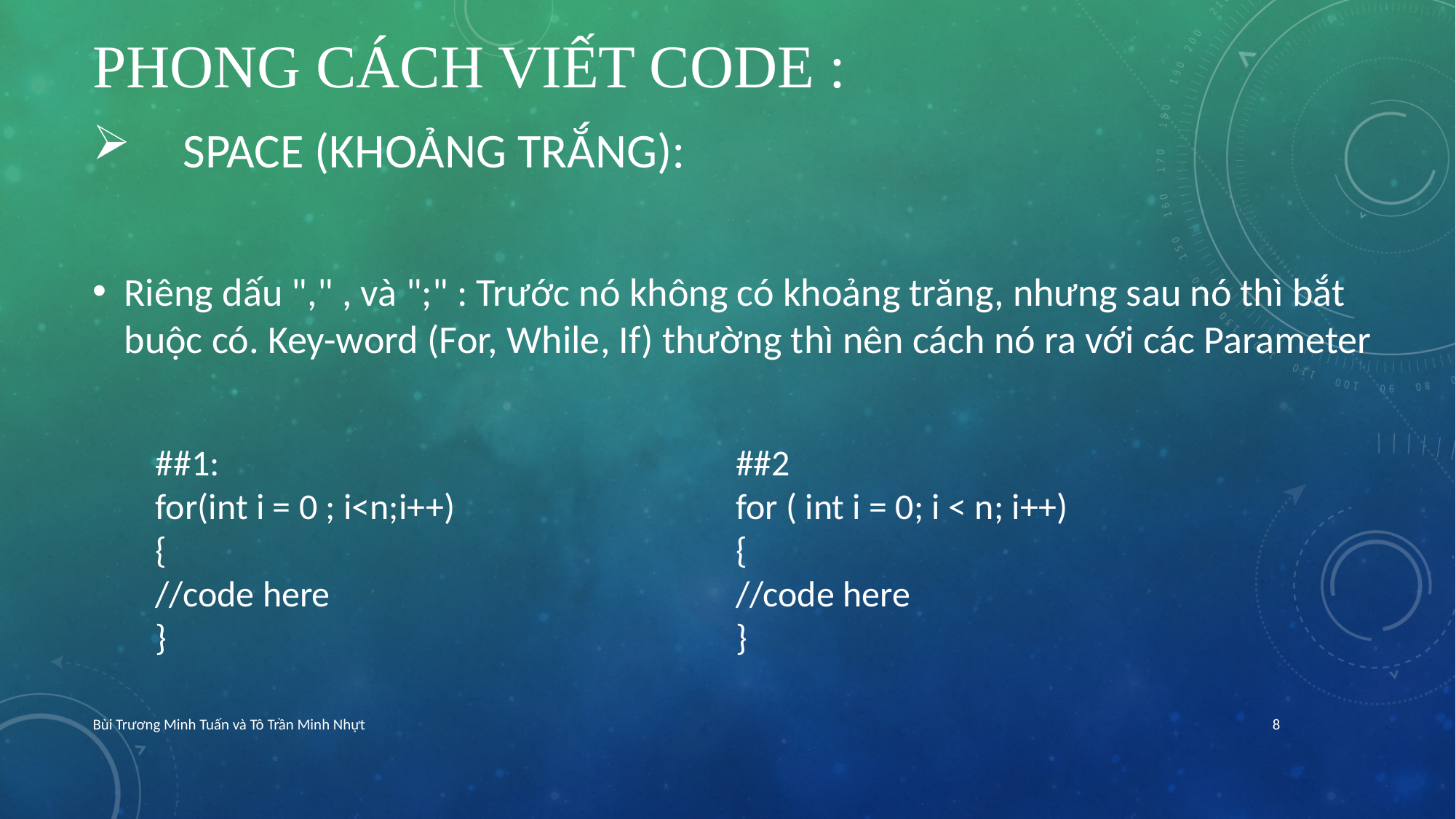

# PHONG CÁCH VIẾT CODE :
  Space (Khoảng trắng):

Riêng dấu "," , và ";" : Trước nó không có khoảng trăng, nhưng sau nó thì bắt buộc có. Key-word (For, While, If) thường thì nên cách nó ra với các Parameter

##1:
for(int i = 0 ; i<n;i++)
{
//code here
}
##2 
for ( int i = 0; i < n; i++)
{
//code here
}
Bùi Trương Minh Tuấn và Tô Trần Minh Nhựt
8